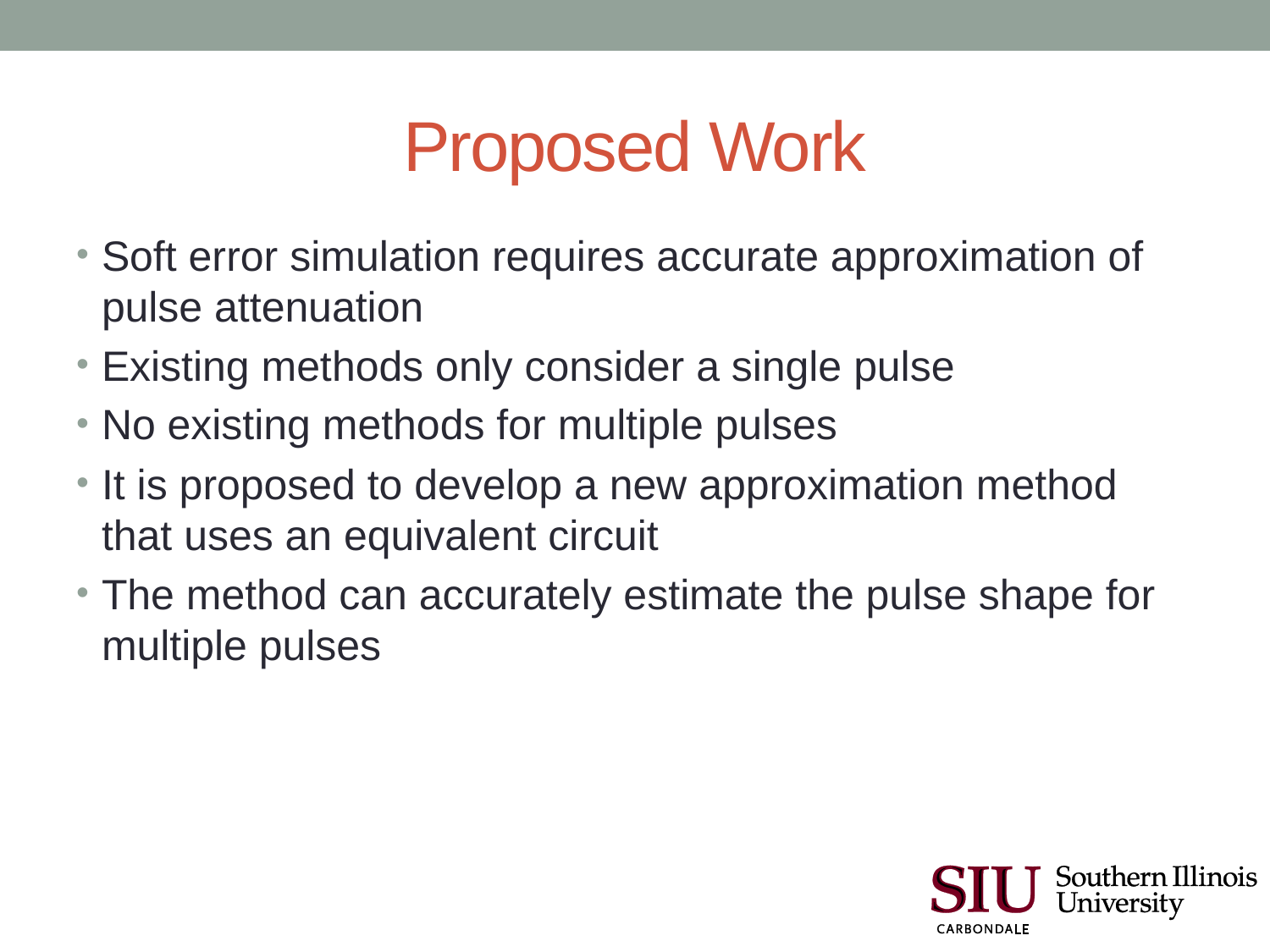

# Proposed Work
Soft error simulation requires accurate approximation of pulse attenuation
Existing methods only consider a single pulse
No existing methods for multiple pulses
It is proposed to develop a new approximation method that uses an equivalent circuit
The method can accurately estimate the pulse shape for multiple pulses